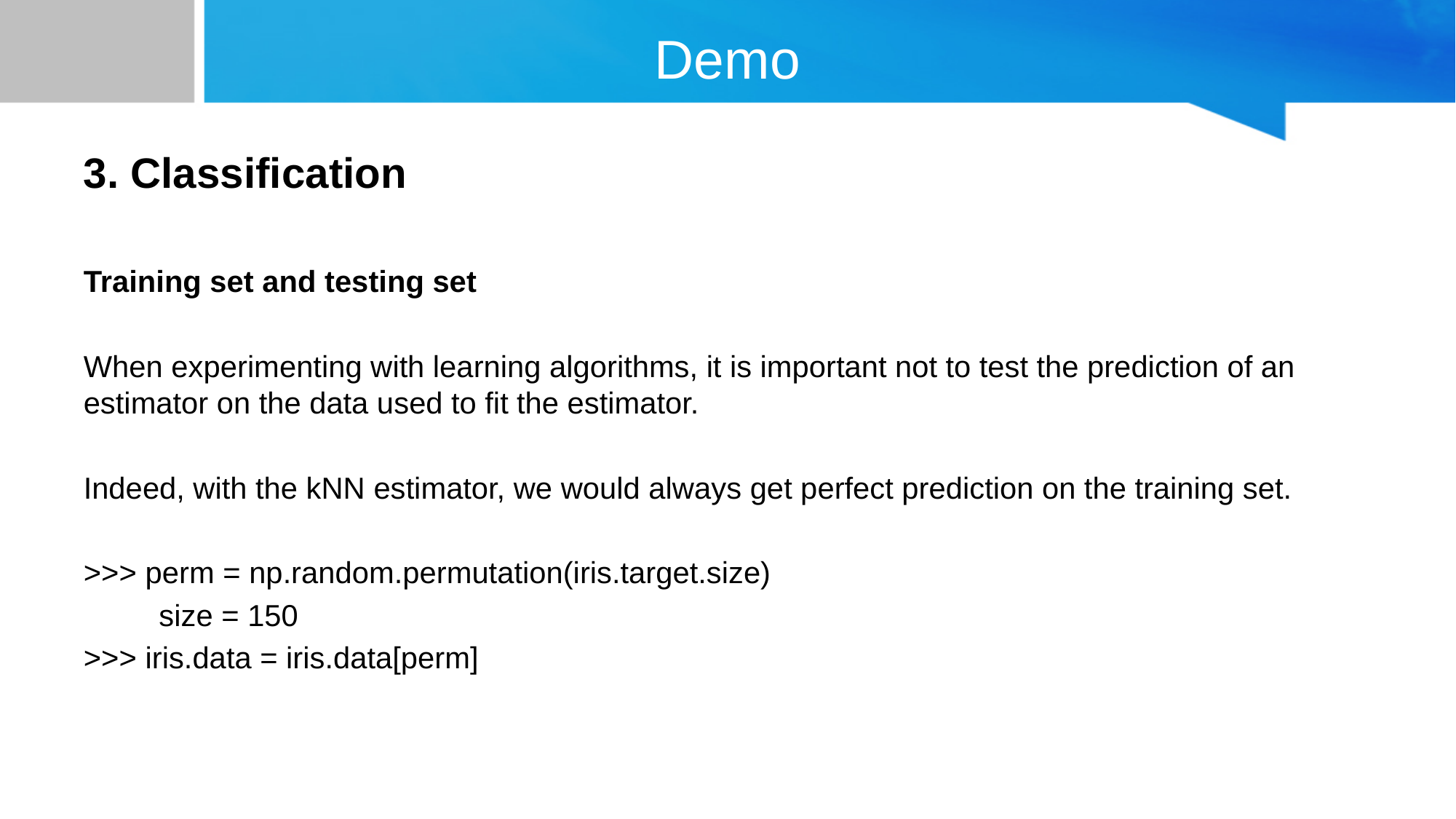

# Demo
3. Classification

Training set and testing set

When experimenting with learning algorithms, it is important not to test the prediction of an estimator on the data used to fit the estimator.

Indeed, with the kNN estimator, we would always get perfect prediction on the training set.

>>> perm = np.random.permutation(iris.target.size)
         size = 150
>>> iris.data = iris.data[perm]